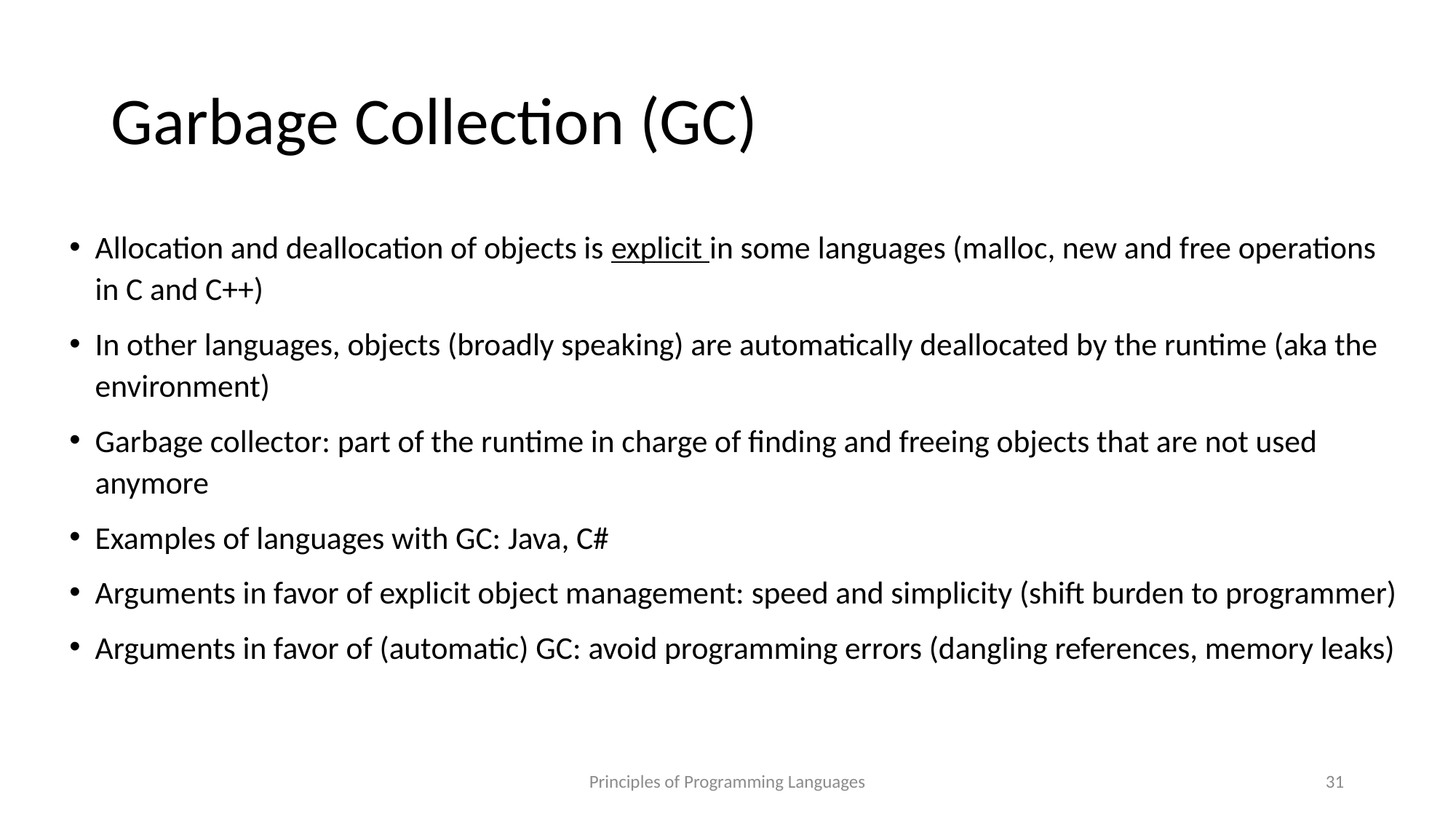

# Garbage Collection (GC)
Allocation and deallocation of objects is explicit in some languages (malloc, new and free operations in C and C++)
In other languages, objects (broadly speaking) are automatically deallocated by the runtime (aka the environment)
Garbage collector: part of the runtime in charge of finding and freeing objects that are not used anymore
Examples of languages with GC: Java, C#
Arguments in favor of explicit object management: speed and simplicity (shift burden to programmer)
Arguments in favor of (automatic) GC: avoid programming errors (dangling references, memory leaks)
Principles of Programming Languages
31